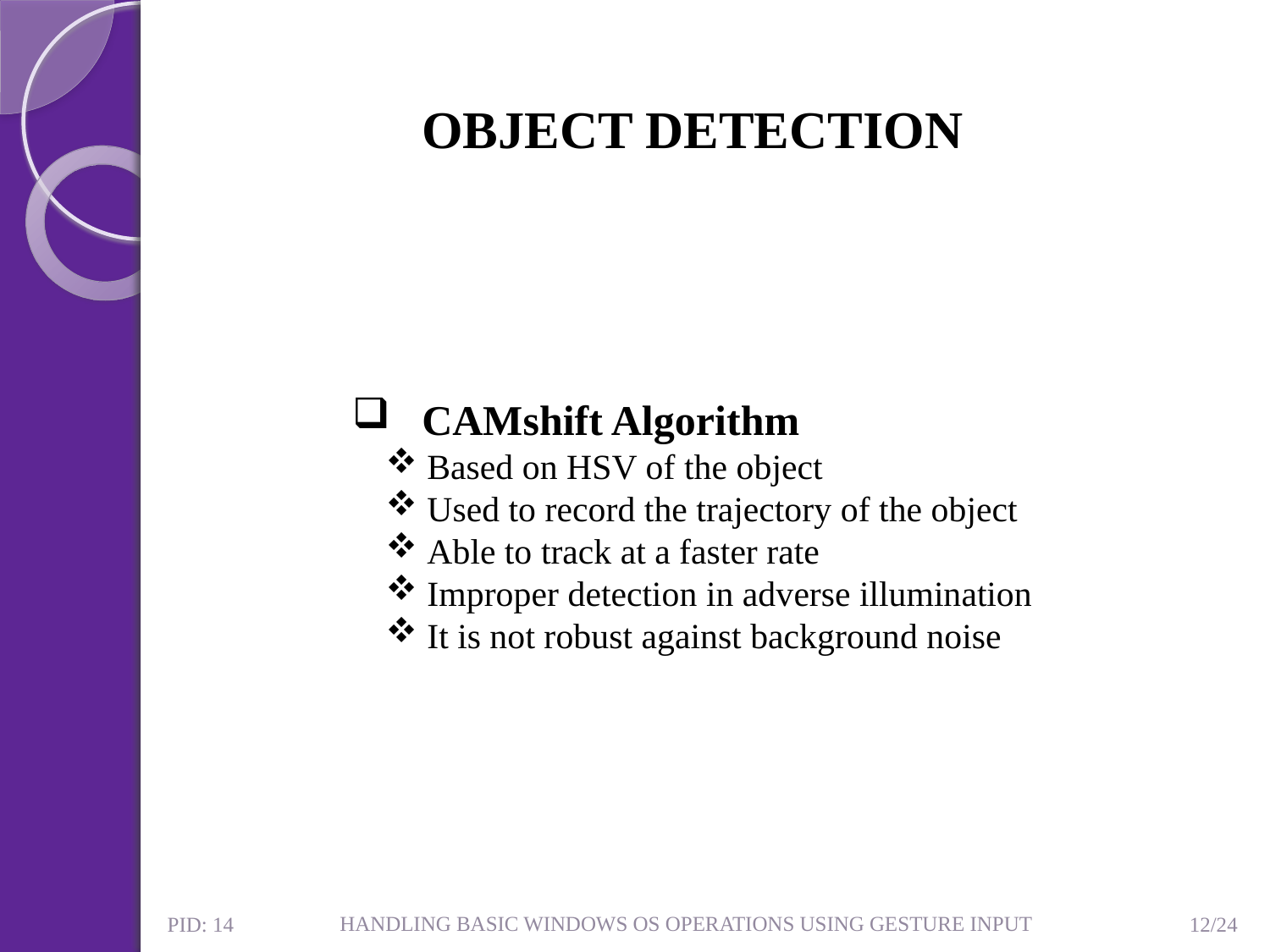

OBJECT DETECTION
   CAMshift Algorithm
 Based on HSV of the object
 Used to record the trajectory of the object
 Able to track at a faster rate
 Improper detection in adverse illumination
 It is not robust against background noise
HANDLING BASIC WINDOWS OS OPERATIONS USING GESTURE INPUT
12/24
PID: 14